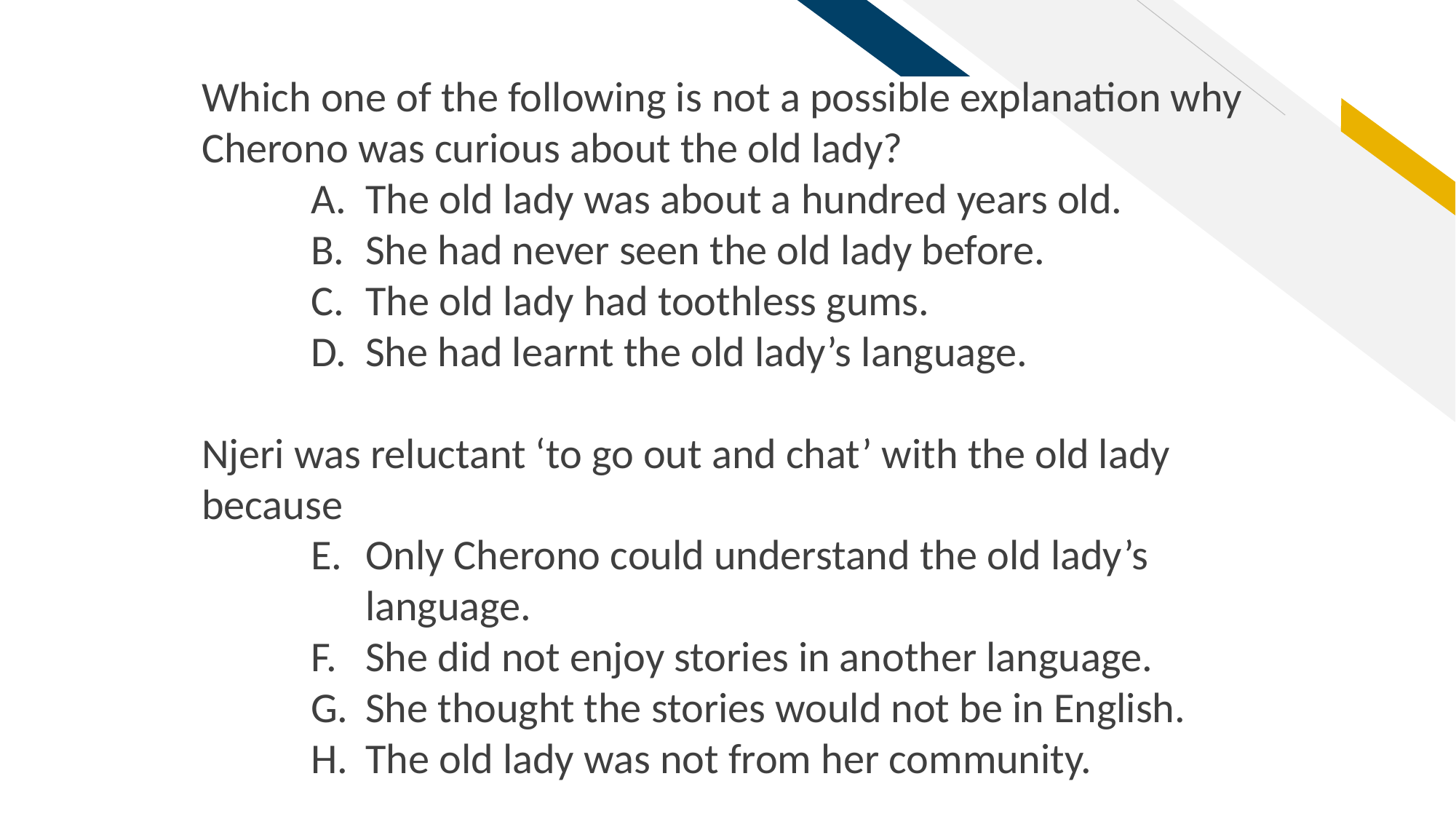

Which one of the following is not a possible explanation why Cherono was curious about the old lady?
The old lady was about a hundred years old.
She had never seen the old lady before.
The old lady had toothless gums.
She had learnt the old lady’s language.

Njeri was reluctant ‘to go out and chat’ with the old lady because
Only Cherono could understand the old lady’s language.
She did not enjoy stories in another language.
She thought the stories would not be in English.
The old lady was not from her community.